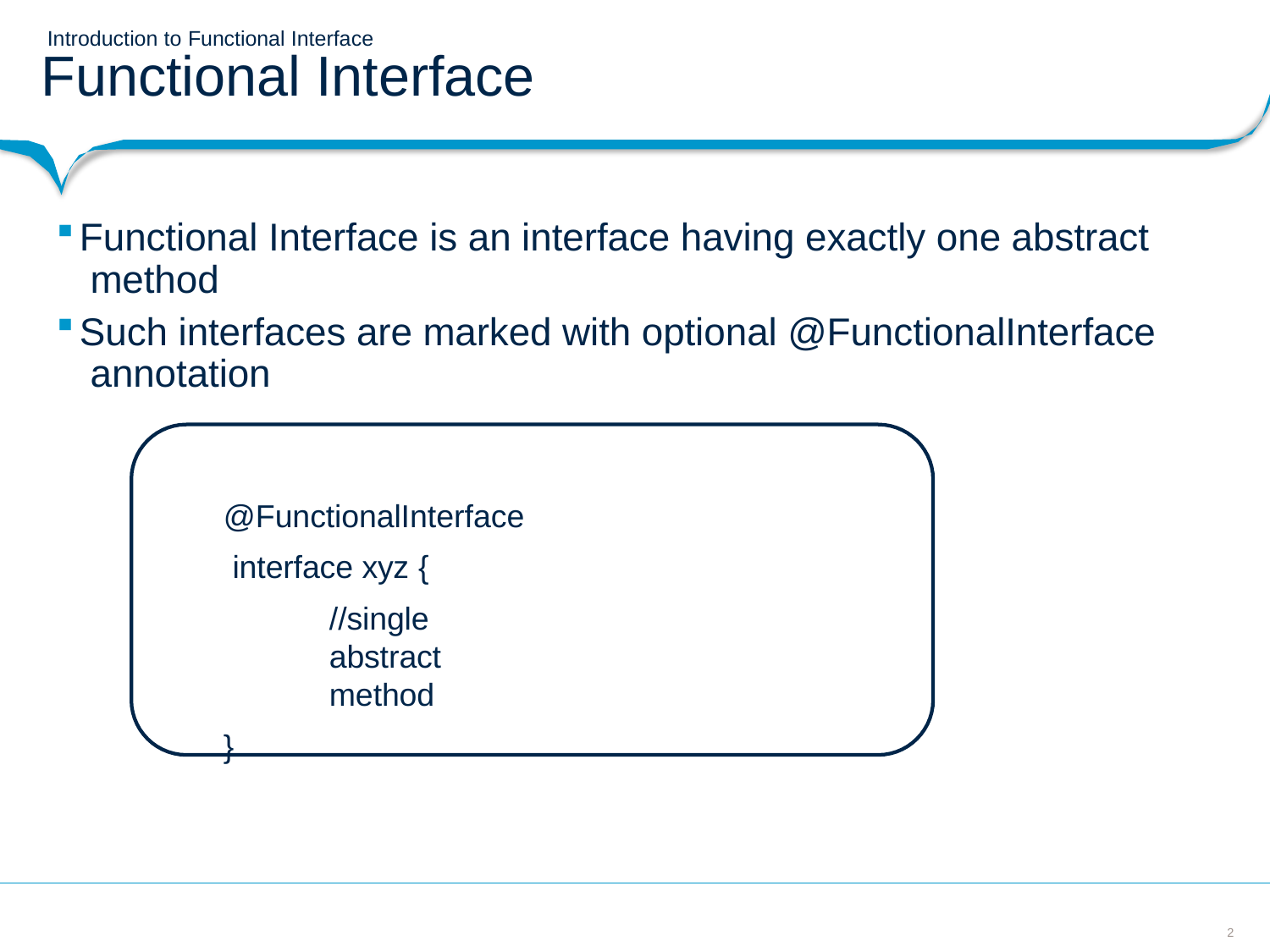

Introduction to Functional Interface
# Functional Interface
Functional Interface is an interface having exactly one abstract  method
Such interfaces are marked with optional @FunctionalInterface  annotation

@FunctionalInterface  interface xyz {
//single abstract method
}

2